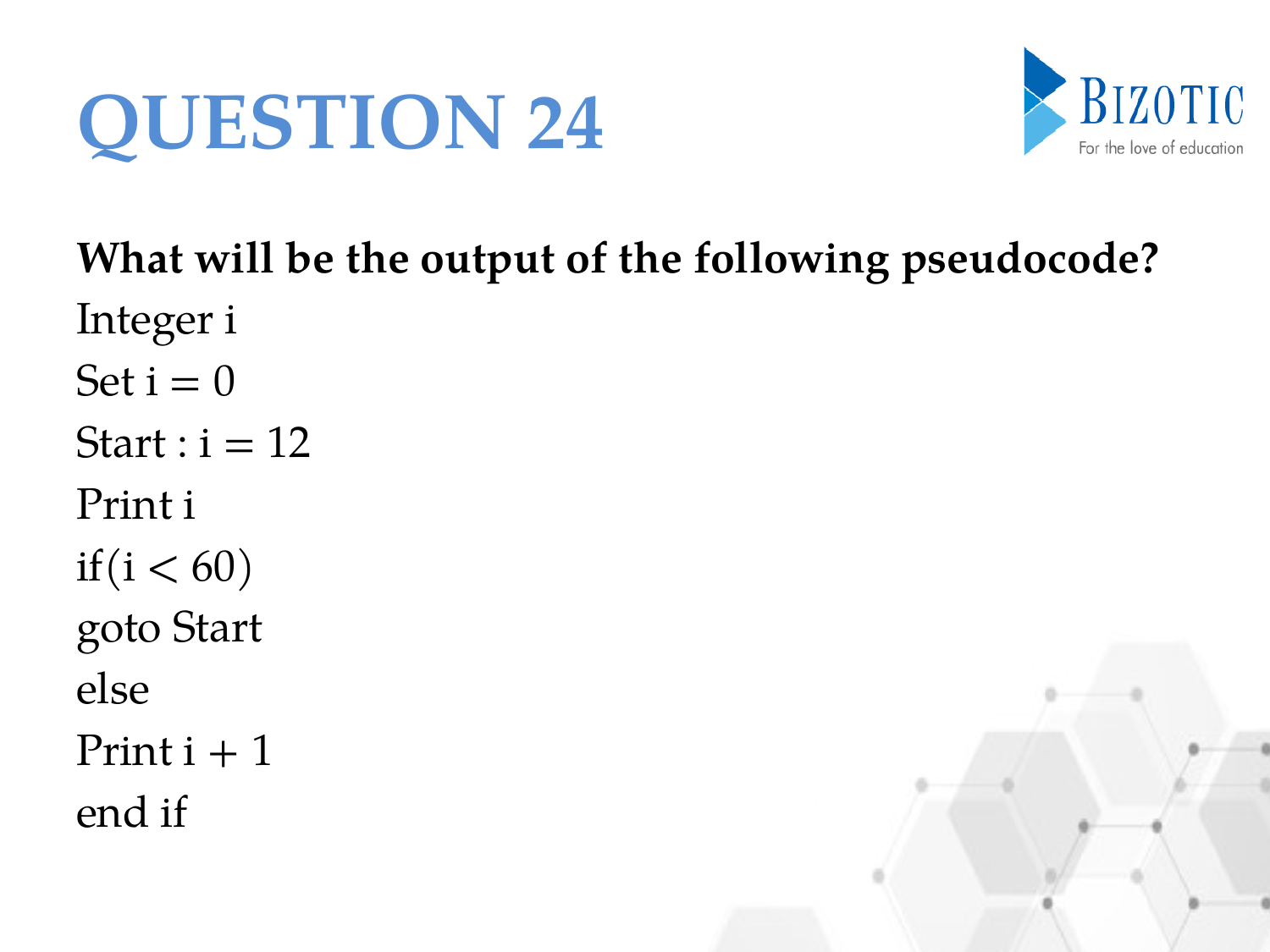

# QUESTION 24
What will be the output of the following pseudocode?
Integer i
Set i = 0
Start : i = 12
Print i
if(i < 60)
goto Start
else
Print i + 1
end if